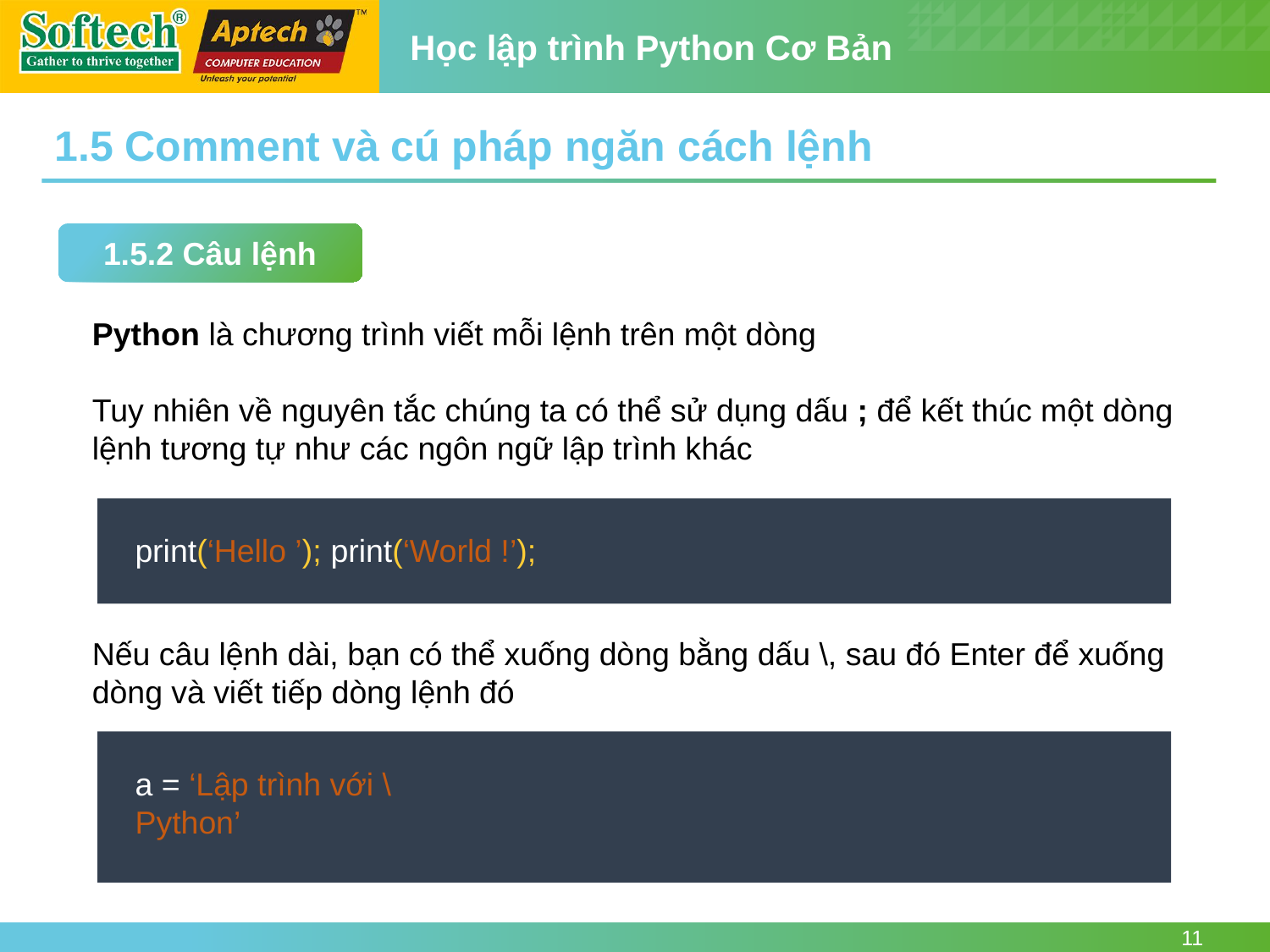

1.5 Comment và cú pháp ngăn cách lệnh
1.5.2 Câu lệnh
Python là chương trình viết mỗi lệnh trên một dòng
Tuy nhiên về nguyên tắc chúng ta có thể sử dụng dấu ; để kết thúc một dòng lệnh tương tự như các ngôn ngữ lập trình khác

print(‘Hello ’);
print(‘World !’);
Nếu câu lệnh dài, bạn có thể xuống dòng bằng dấu \, sau đó Enter để xuống dòng và viết tiếp dòng lệnh đó

a = ‘Lập trình với \
Python’
11